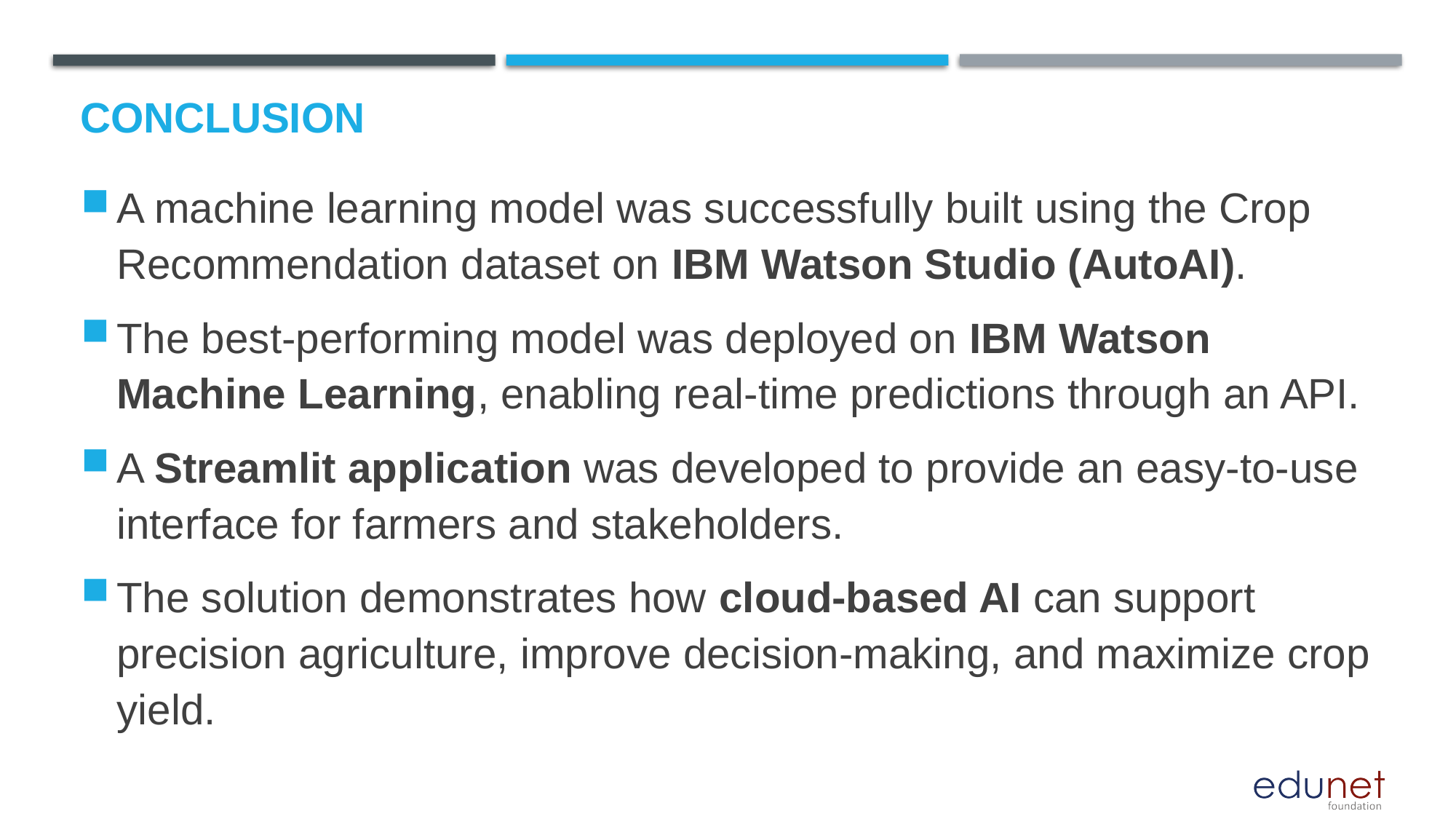

# Conclusion
A machine learning model was successfully built using the Crop Recommendation dataset on IBM Watson Studio (AutoAI).
The best-performing model was deployed on IBM Watson Machine Learning, enabling real-time predictions through an API.
A Streamlit application was developed to provide an easy-to-use interface for farmers and stakeholders.
The solution demonstrates how cloud-based AI can support precision agriculture, improve decision-making, and maximize crop yield.